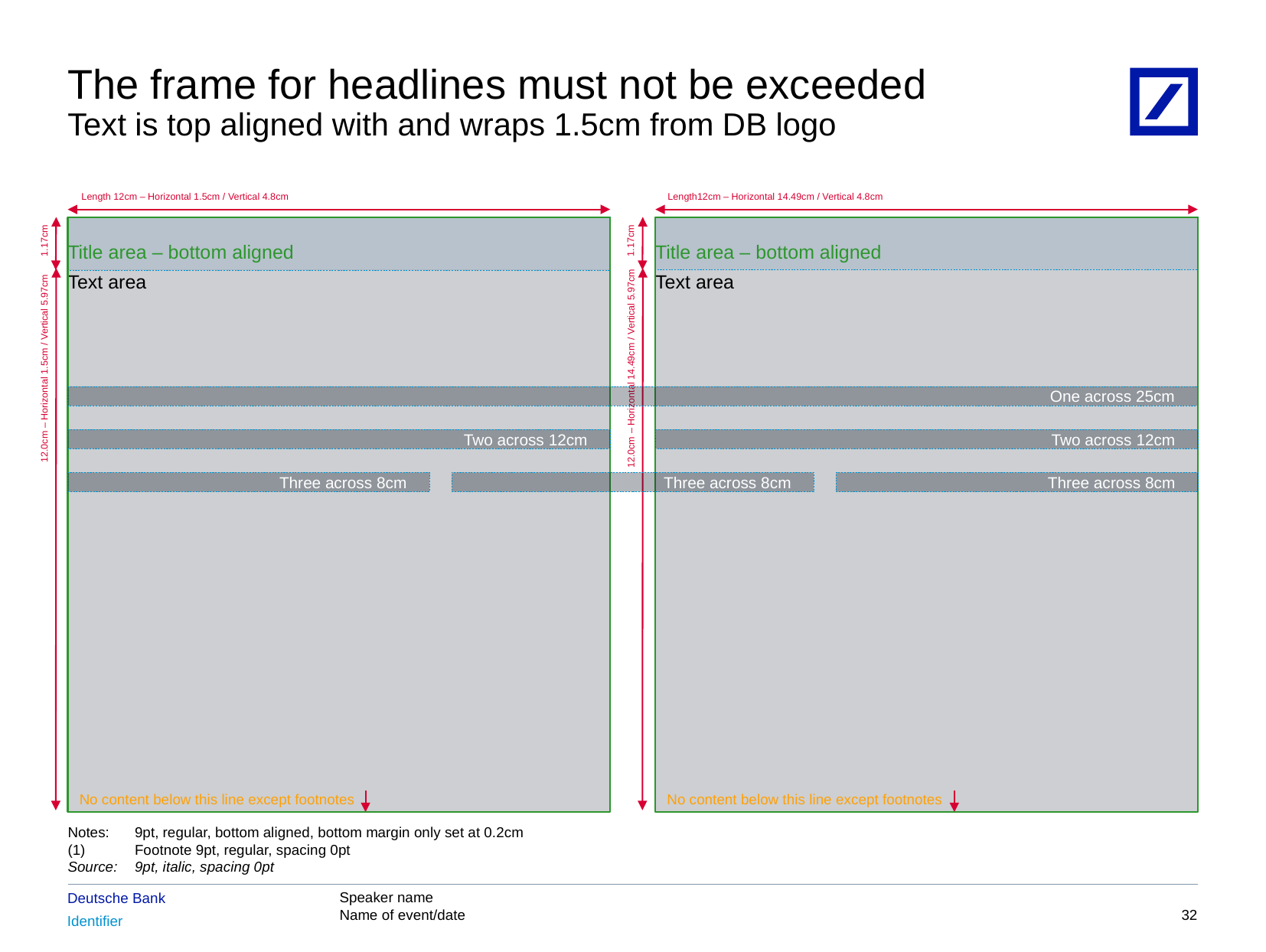

Deutsche Bank
Global Banking
DB/Identifier position coordinates
DB logo position coordinates:
H: 0.0
V: 1.37
Identifier logo position coordinates
H:0.0
V: 1.97
Title position coordinates:
1.5
1.4
1.5cm
1.5cm
1.5cm
1.5cm
1.5cm
1.5cm
DB Logo position coordinates:
25.0
1.5
Right title box position coordinates:
H: 14.5
V: 4.8

Text box size
H: variable
W: 12.0
Right text box position coordinates:
H: 14.5
V: 5.97
Right text box size
H: 12.0
W: 12.0
Page n° position coordinates:
H: 24.99
V: 19.56
Text box right aligned
# The frame for headlines must not be exceeded Text is top aligned with and wraps 1.5cm from DB logo
Left title box position coordinates:
H: 1.5
V: 4.8

Text box size
H: variable
W: 12.0
Text box position coordinates:
H: 1.5
V: 5.97

Text box size
H: 12.0
W: 24.5
Left text box position coordinates:
H: 1.5
V: 5.97
Left text box size
H: 12.0
W: 12.0
Footnotes position coordinates:
H: 1.5
V: aligned to line below

Text box size
H: variable
W: 12.0 / 25.0
DB Identifier position coordinates:
H: 0
V: 19.56
Length 12cm – Horizontal 1.5cm / Vertical 4.8cm
Length12cm – Horizontal 14.49cm / Vertical 4.8cm
Title area – bottom aligned

Title area – bottom aligned

1.17cm
1.17cm
Text area
Text area
12.0cm – Horizontal 1.5cm / Vertical 5.97cm
12.0cm – Horizontal 14.49cm / Vertical 5.97cm
No content below this line except footnotes
No content below this line except footnotes
One across 25cm
Two across 12cm
Two across 12cm
Three across 8cm
Three across 8cm
Three across 8cm
Notes:	9pt, regular, bottom aligned, bottom margin only set at 0.2cm
(1)	Footnote 9pt, regular, spacing 0pt
Source:	9pt, italic, spacing 0pt
32
2010 DB Blue template
8/15/2017 5:48:35 PM
Document file name colour:
Matches background